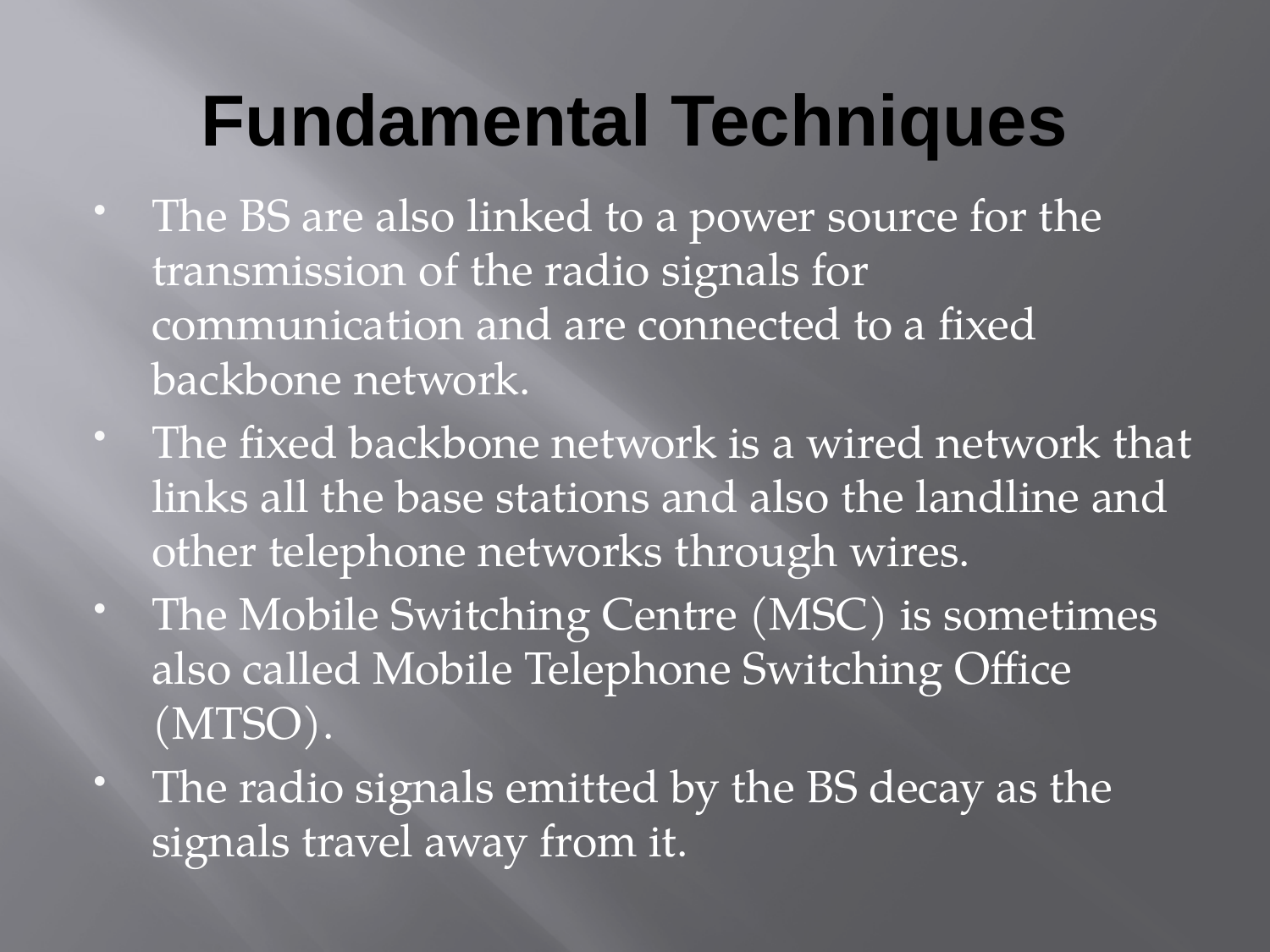

# Fundamental Techniques
The BS are also linked to a power source for the transmission of the radio signals for communication and are connected to a fixed backbone network.
The fixed backbone network is a wired network that links all the base stations and also the landline and other telephone networks through wires.
The Mobile Switching Centre (MSC) is sometimes also called Mobile Telephone Switching Office (MTSO).
The radio signals emitted by the BS decay as the signals travel away from it.